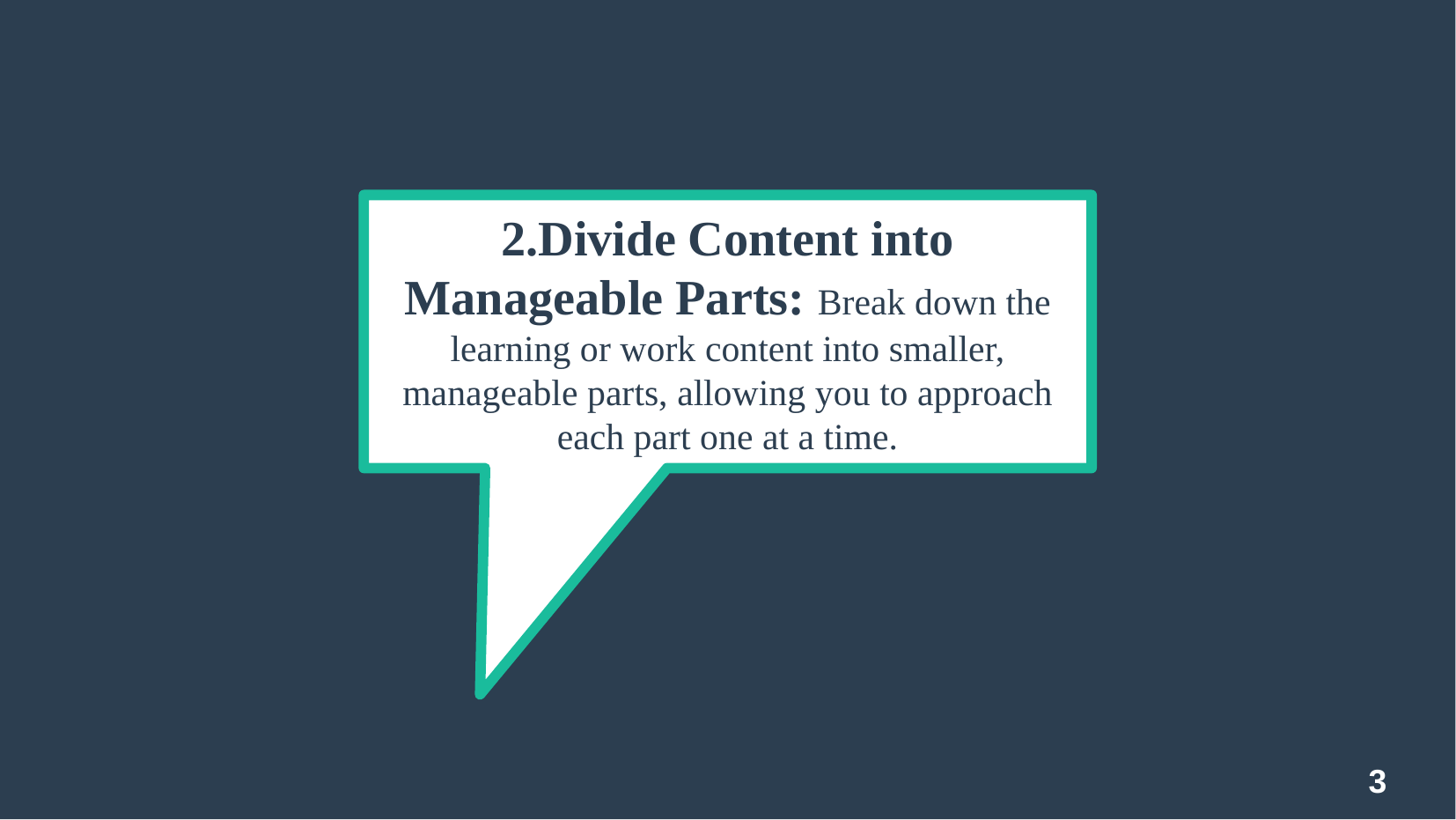

# 2.Divide Content into Manageable Parts: Break down the learning or work content into smaller, manageable parts, allowing you to approach each part one at a time.
3